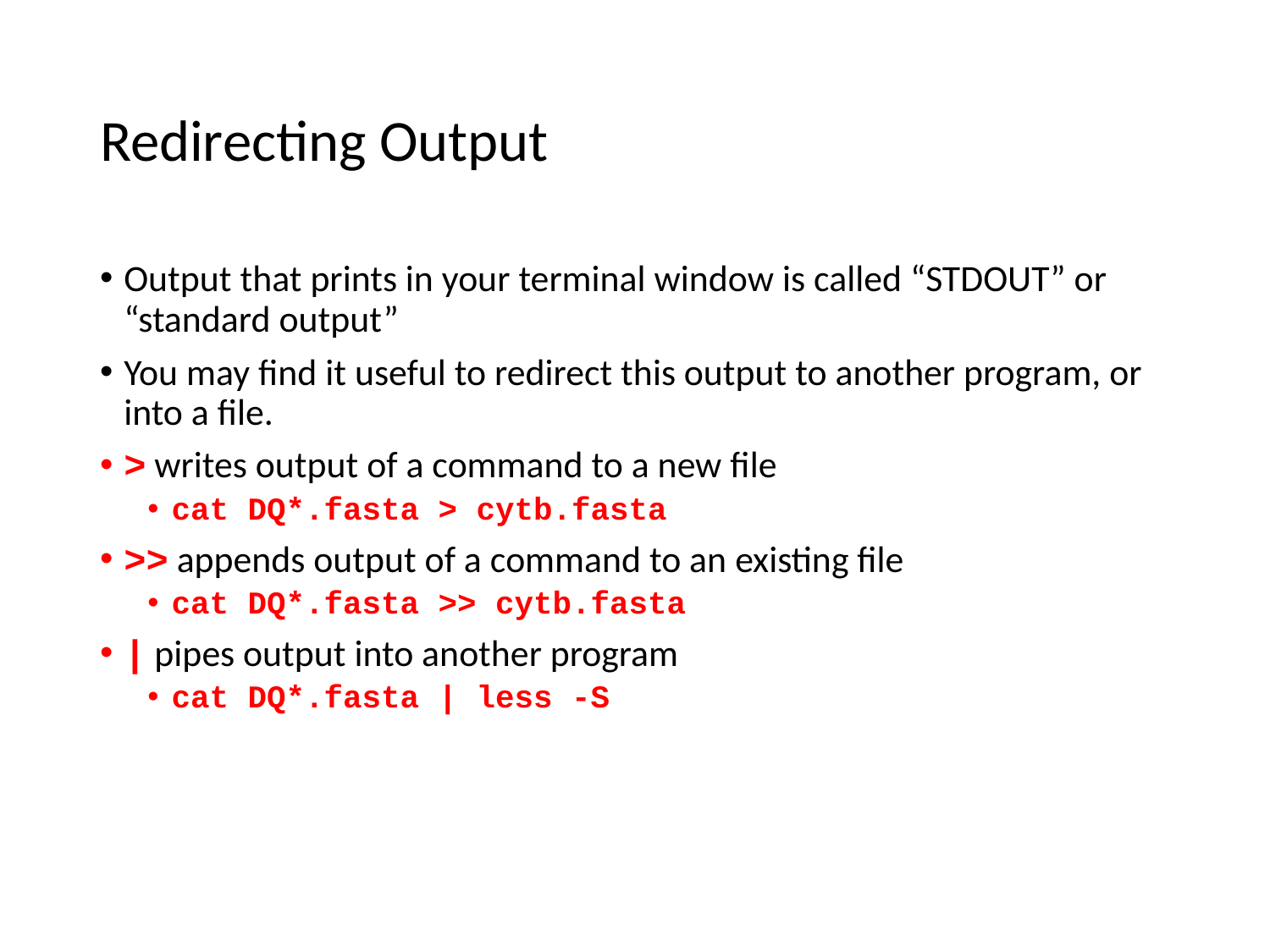

# Redirecting Output
Output that prints in your terminal window is called “STDOUT” or “standard output”
You may find it useful to redirect this output to another program, or into a file.
> writes output of a command to a new file
cat DQ*.fasta > cytb.fasta
>> appends output of a command to an existing file
cat DQ*.fasta >> cytb.fasta
| pipes output into another program
cat DQ*.fasta | less -S